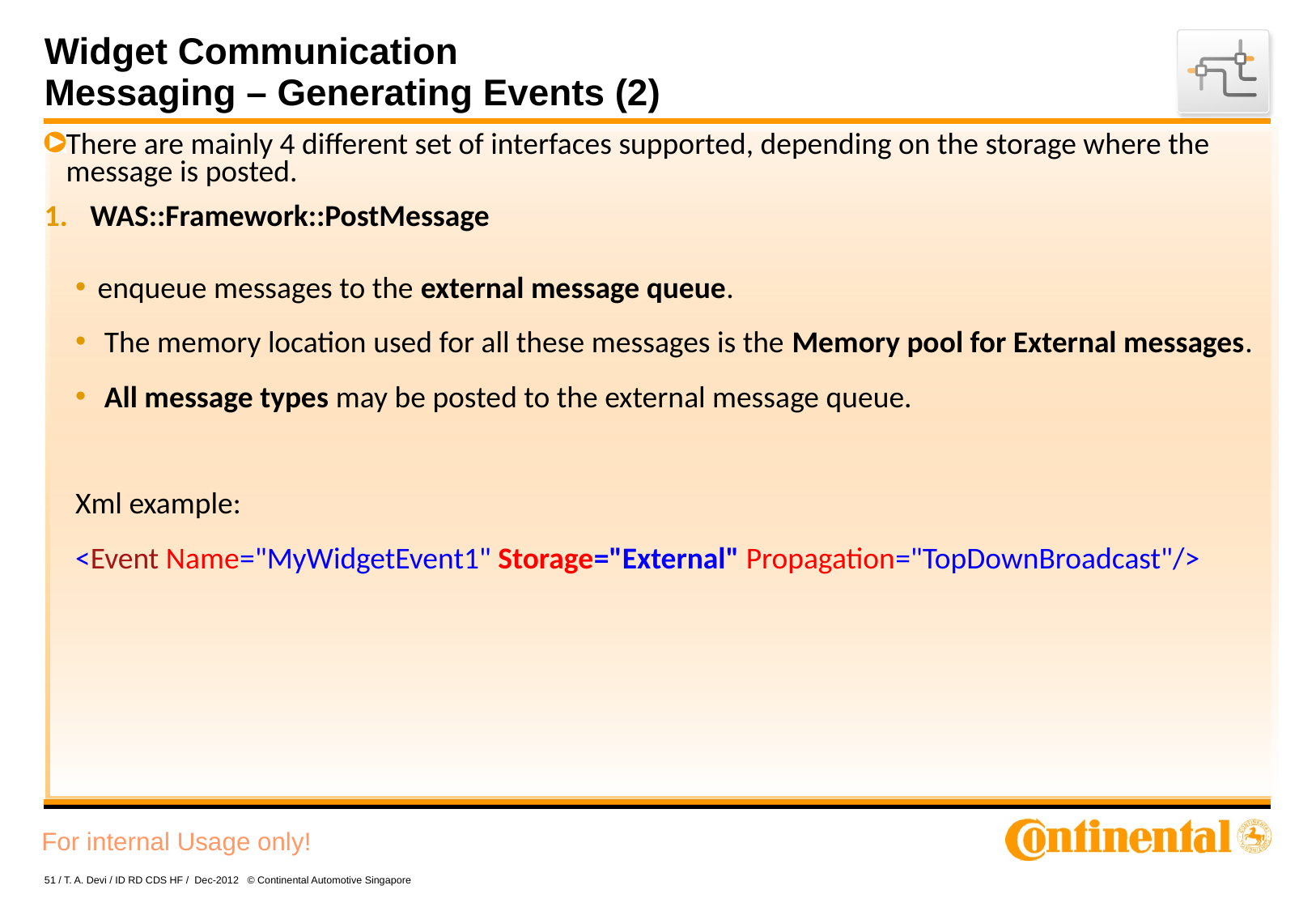

# Widget Communication Messaging – Generating Events (2)
There are mainly 4 different set of interfaces supported, depending on the storage where the message is posted.
WAS::Framework::PostMessage
enqueue messages to the external message queue.
 The memory location used for all these messages is the Memory pool for External messages.
 All message types may be posted to the external message queue.

Xml example:
<Event Name="MyWidgetEvent1" Storage="External" Propagation="TopDownBroadcast"/>

51 / T. A. Devi / ID RD CDS HF /  Dec-2012   © Continental Automotive Singapore